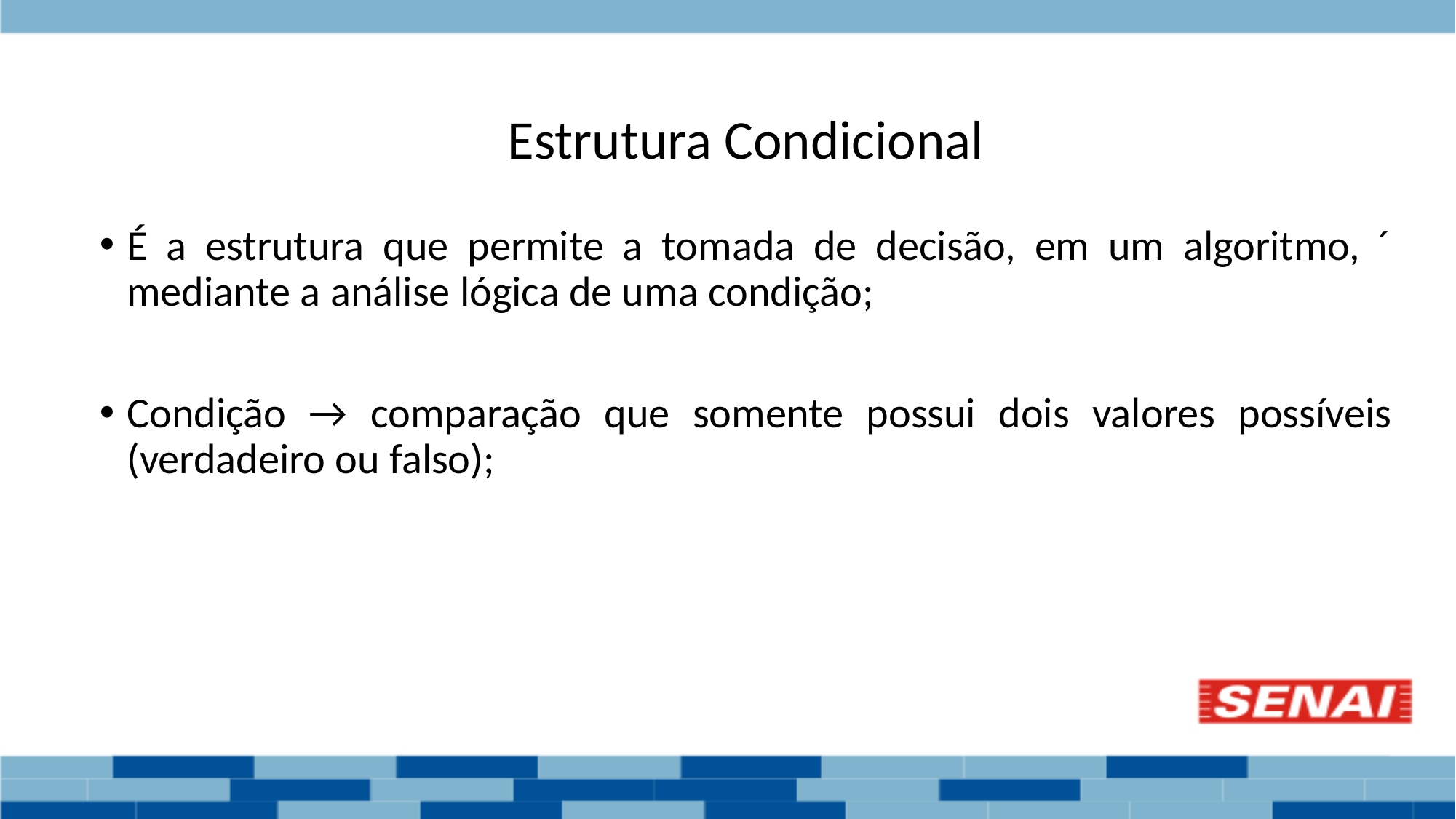

# Estrutura Condicional
É a estrutura que permite a tomada de decisão, em um algoritmo, ´ mediante a análise lógica de uma condição;

Condição → comparação que somente possui dois valores possíveis (verdadeiro ou falso);